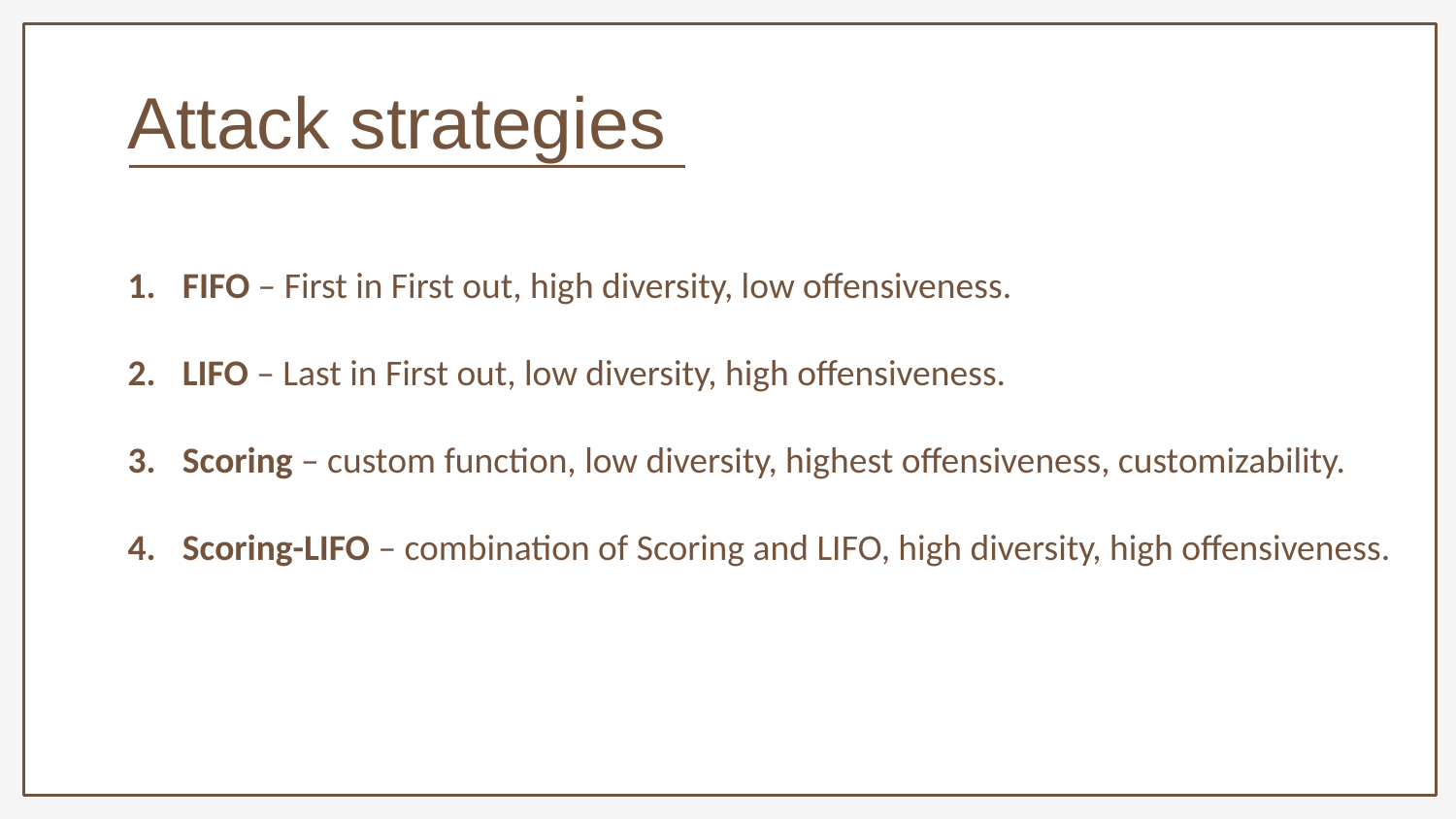

Attack strategies
FIFO – First in First out, high diversity, low offensiveness.
LIFO – Last in First out, low diversity, high offensiveness.
Scoring – custom function, low diversity, highest offensiveness, customizability.
Scoring-LIFO – combination of Scoring and LIFO, high diversity, high offensiveness.